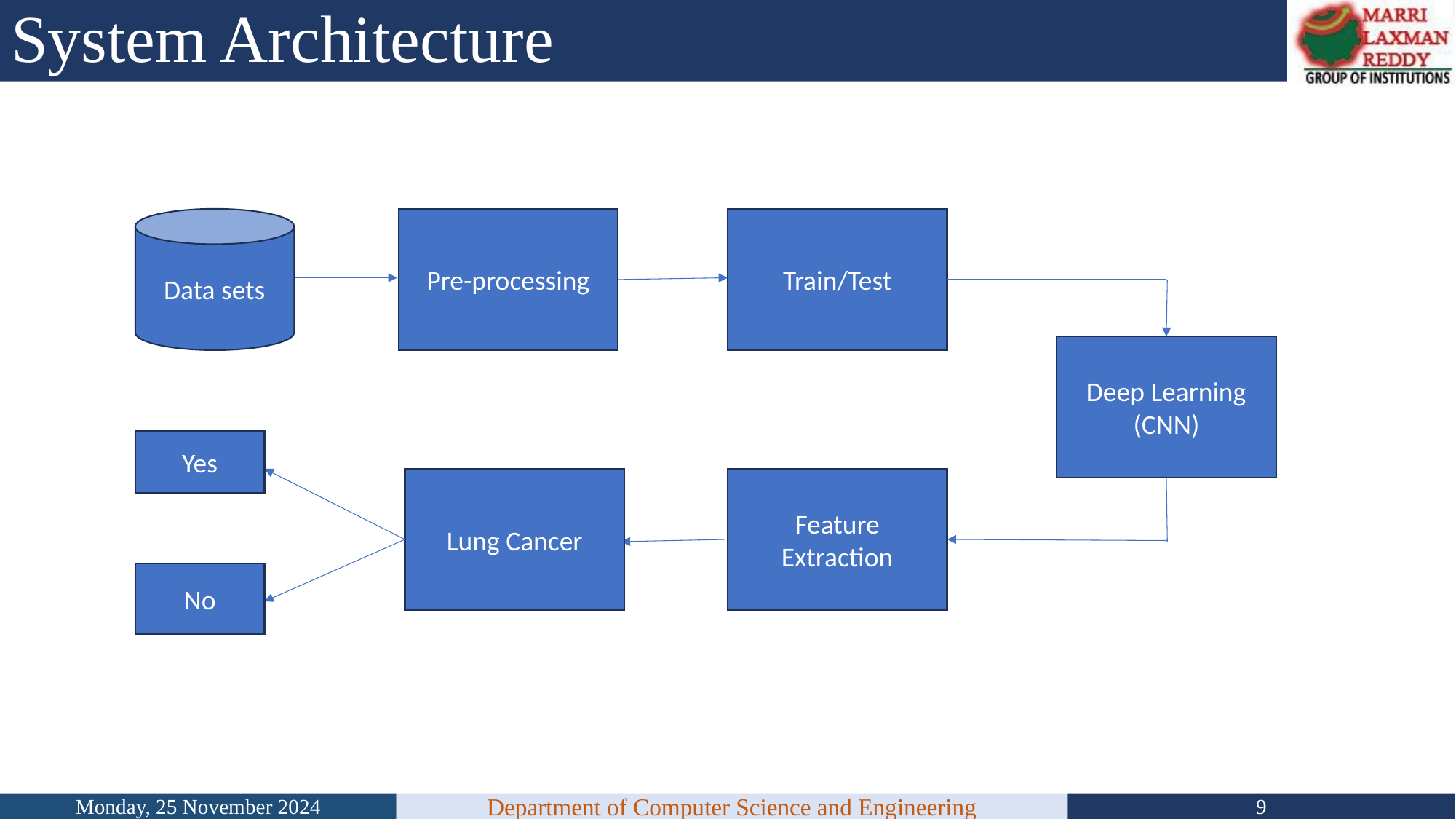

# System Architecture
Pre-processing
Train/Test
Data sets
Deep Learning (CNN)
Yes
Feature Extraction
Lung Cancer
No
.